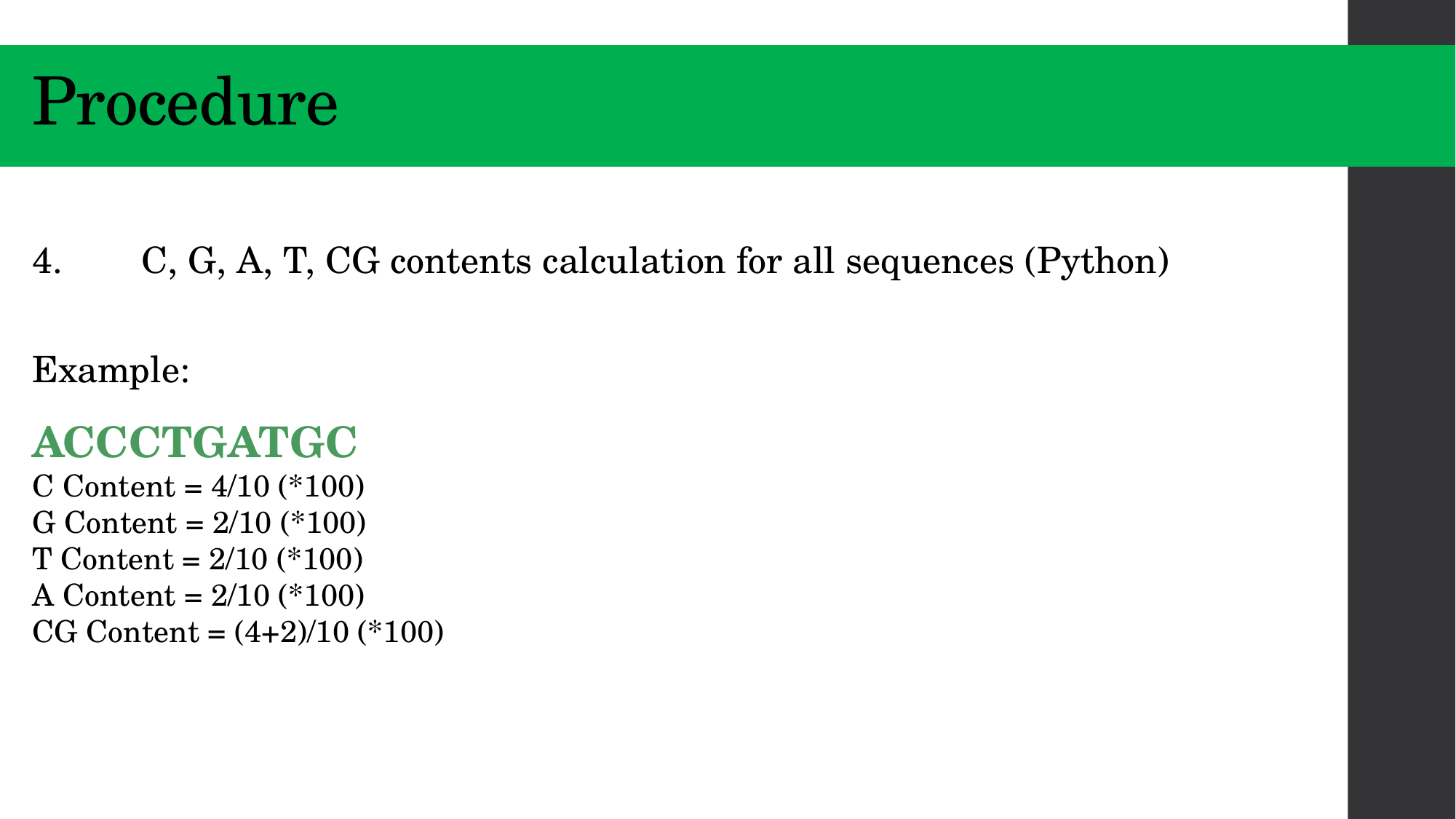

# Procedure

4.	C, G, A, T, CG contents calculation for all sequences (Python)
Example:
ACCCTGATGC
C Content = 4/10 (*100)
G Content = 2/10 (*100)
T Content = 2/10 (*100)
A Content = 2/10 (*100)
CG Content = (4+2)/10 (*100)